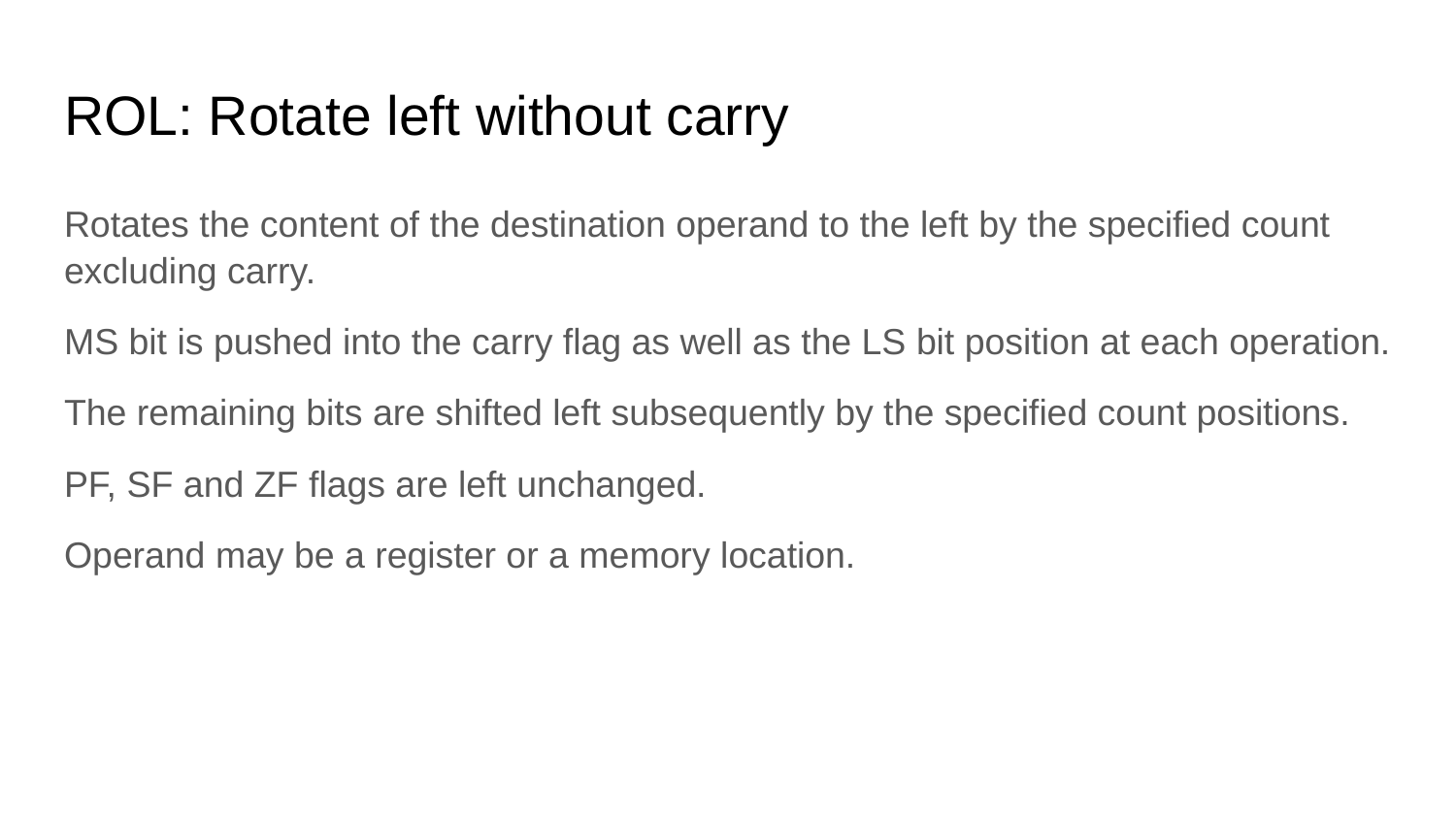

# ROL: Rotate left without carry

Rotates the content of the destination operand to the left by the specified count excluding carry.
MS bit is pushed into the carry flag as well as the LS bit position at each operation.
The remaining bits are shifted left subsequently by the specified count positions.
PF, SF and ZF flags are left unchanged.
Operand may be a register or a memory location.